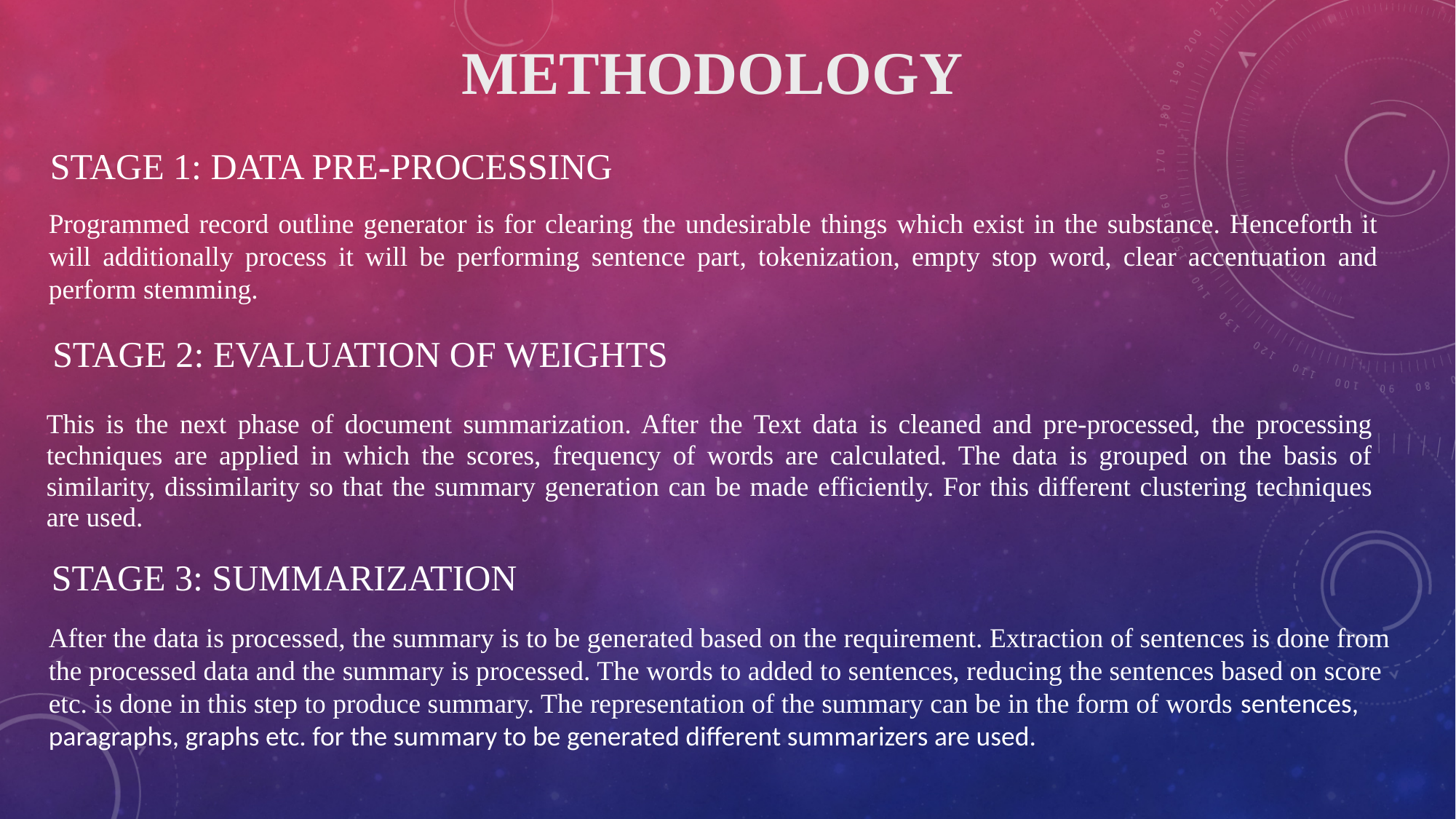

METHODOLOGY
STAGE 1: DATA PRE-PROCESSING
Programmed record outline generator is for clearing the undesirable things which exist in the substance. Henceforth it will additionally process it will be performing sentence part, tokenization, empty stop word, clear accentuation and perform stemming.
STAGE 2: EVALUATION OF WEIGHTS
This is the next phase of document summarization. After the Text data is cleaned and pre-processed, the processing techniques are applied in which the scores, frequency of words are calculated. The data is grouped on the basis of similarity, dissimilarity so that the summary generation can be made efficiently. For this different clustering techniques are used.
STAGE 3: SUMMARIZATION
After the data is processed, the summary is to be generated based on the requirement. Extraction of sentences is done from the processed data and the summary is processed. The words to added to sentences, reducing the sentences based on score etc. is done in this step to produce summary. The representation of the summary can be in the form of words sentences, paragraphs, graphs etc. for the summary to be generated different summarizers are used.